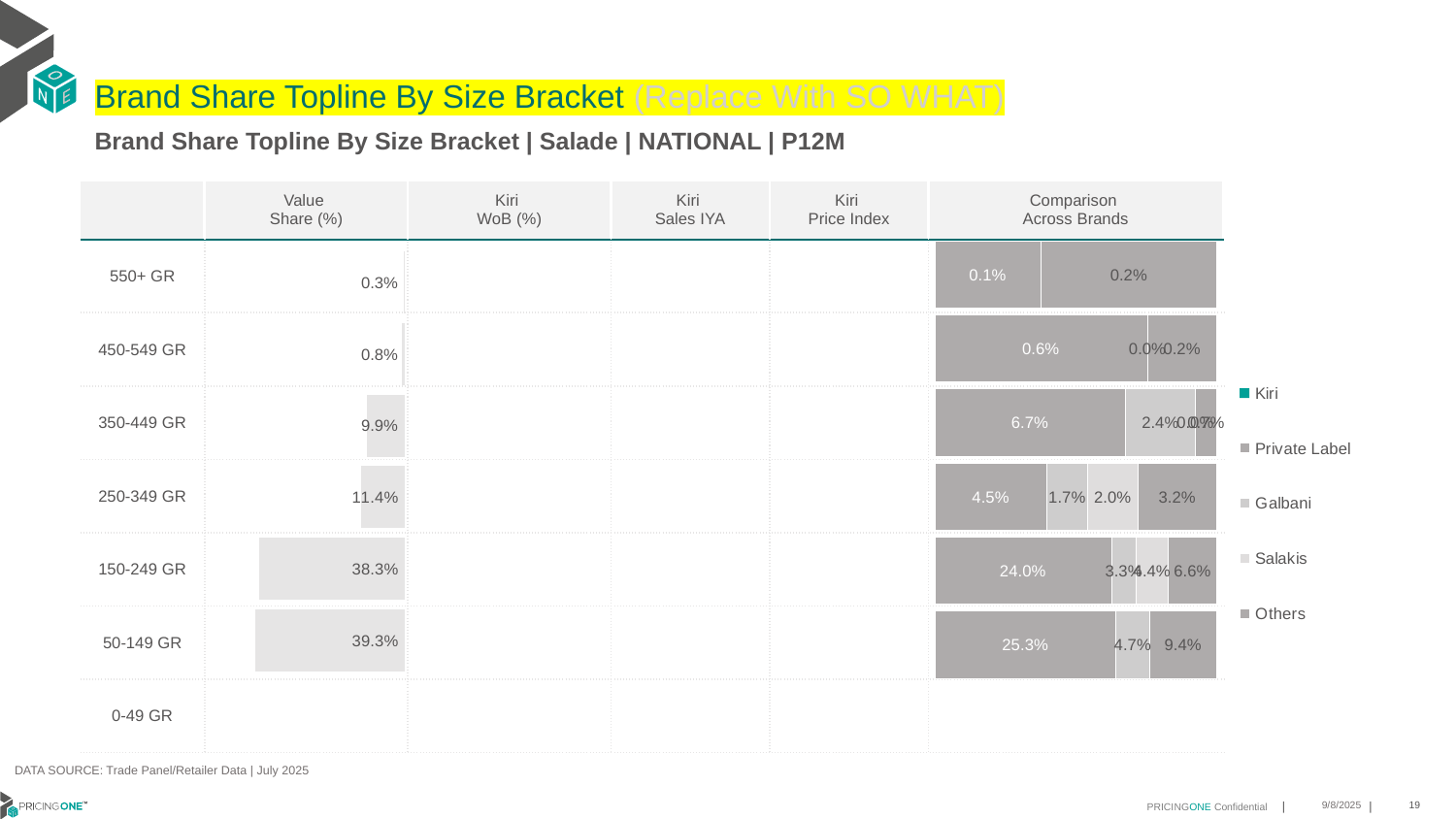

# Brand Share Topline By Size Bracket (Replace With SO WHAT)
Brand Share Topline By Size Bracket | Salade | NATIONAL | P12M
|  | Value Share (%) | Kiri WoB (%) | Kiri Sales IYA | Kiri Price Index | Comparison Across Brands |
| --- | --- | --- | --- | --- | --- |
| 550+ GR |  |  |  |  |  |
| 450-549 GR |  |  |  |  |  |
| 350-449 GR |  |  |  |  |  |
| 250-349 GR |  |  |  |  |  |
| 150-249 GR |  |  |  |  |  |
| 50-149 GR |  |  |  |  |  |
| 0-49 GR |  |  |  |  |  |

### Chart

| Category | Kiri | Private Label | Galbani | Salakis | Others |
|---|---|---|---|---|---|
| 550+ GR | None | 0.0011516675441133448 | None | None | 0.0019029325427327589 |
| 450-549 GR | None | 0.005968504459435068 | None | 1.0384040264905088e-06 | 0.001943242272103221 |
| 350-449 GR | None | 0.0668689872662848 | 0.02449171422089401 | 3.080630107342725e-05 | 0.007441944026130139 |
| 250-349 GR | None | 0.04539708990436866 | 0.016560017659860433 | 0.020306982843779693 | 0.03190738539683252 |
| 150-249 GR | None | 0.24010154022907118 | 0.033094145138892965 | 0.043800771897963796 | 0.06574053027259069 |
| 50-149 GR | None | 0.25286528221426213 | 0.04682021931565471 | None | 0.09360519808992997 |
| 0-49 GR | None | None | None | None | None |

### Chart

| Category | Value Share |
|---|---|
|  | 0.0030546000868461034 |

### Chart

| Category | Brand WoB % |
|---|---|
|  | None |
DATA SOURCE: Trade Panel/Retailer Data | July 2025

9/8/2025
19